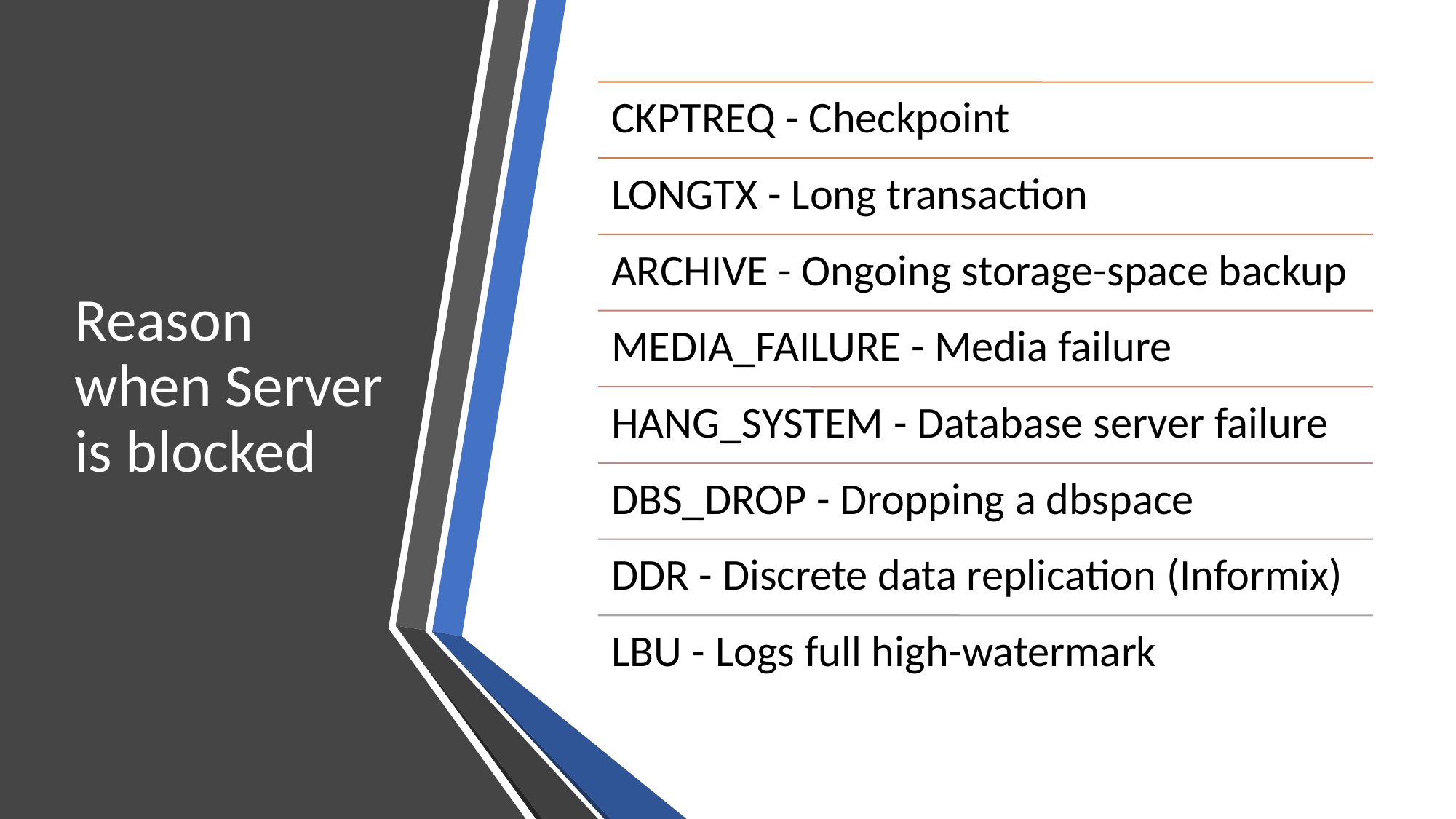

# Reason when Server is blocked
CKPTREQ - Checkpoint
LONGTX - Long transaction
ARCHIVE - Ongoing storage-space backup
MEDIA_FAILURE - Media failure
HANG_SYSTEM - Database server failure
DBS_DROP - Dropping a dbspace
DDR - Discrete data replication (Informix)
LBU - Logs full high-watermark